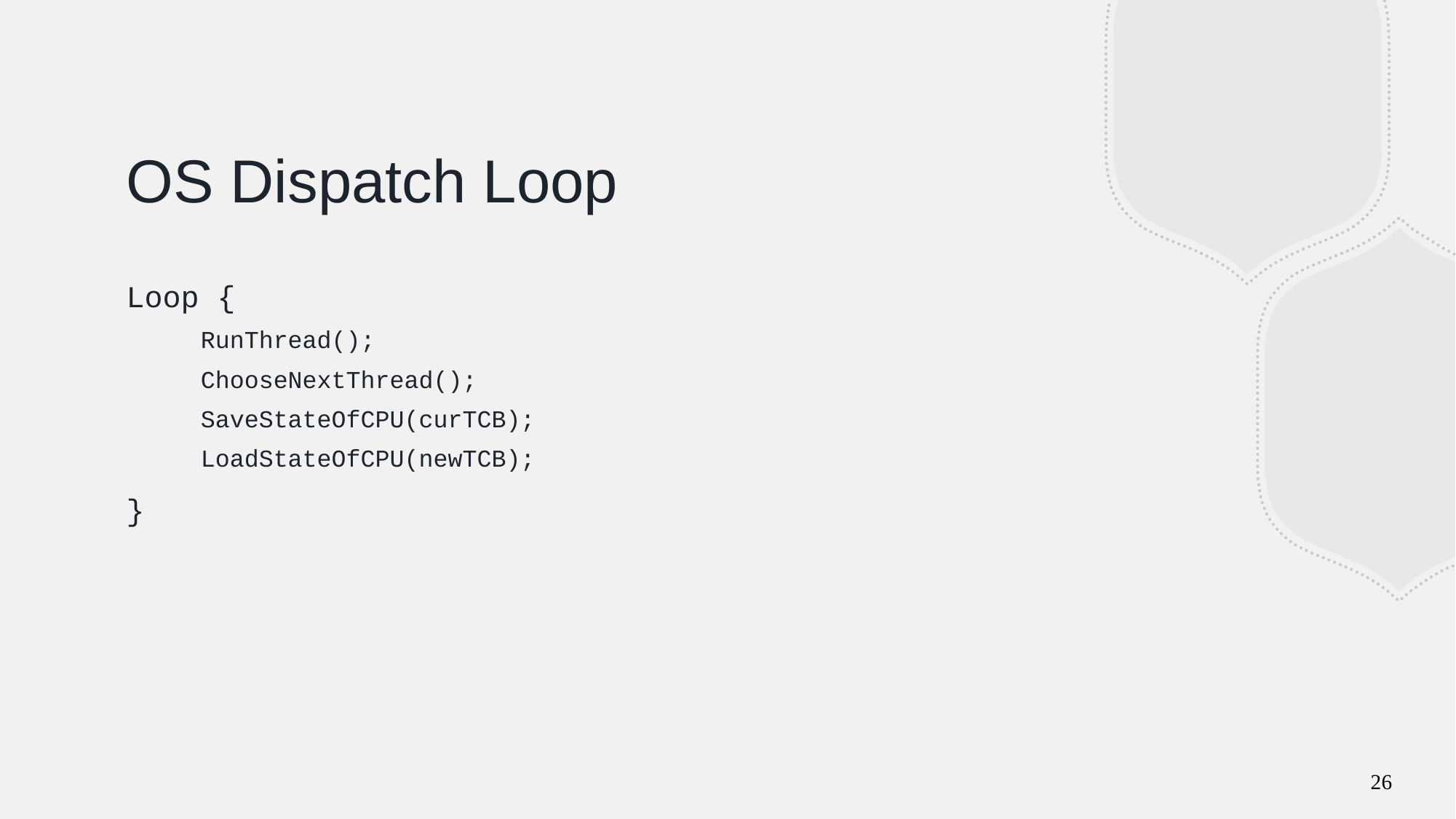

# OS Dispatch Loop
Loop {
RunThread();
ChooseNextThread();
SaveStateOfCPU(curTCB);
LoadStateOfCPU(newTCB);
}
26